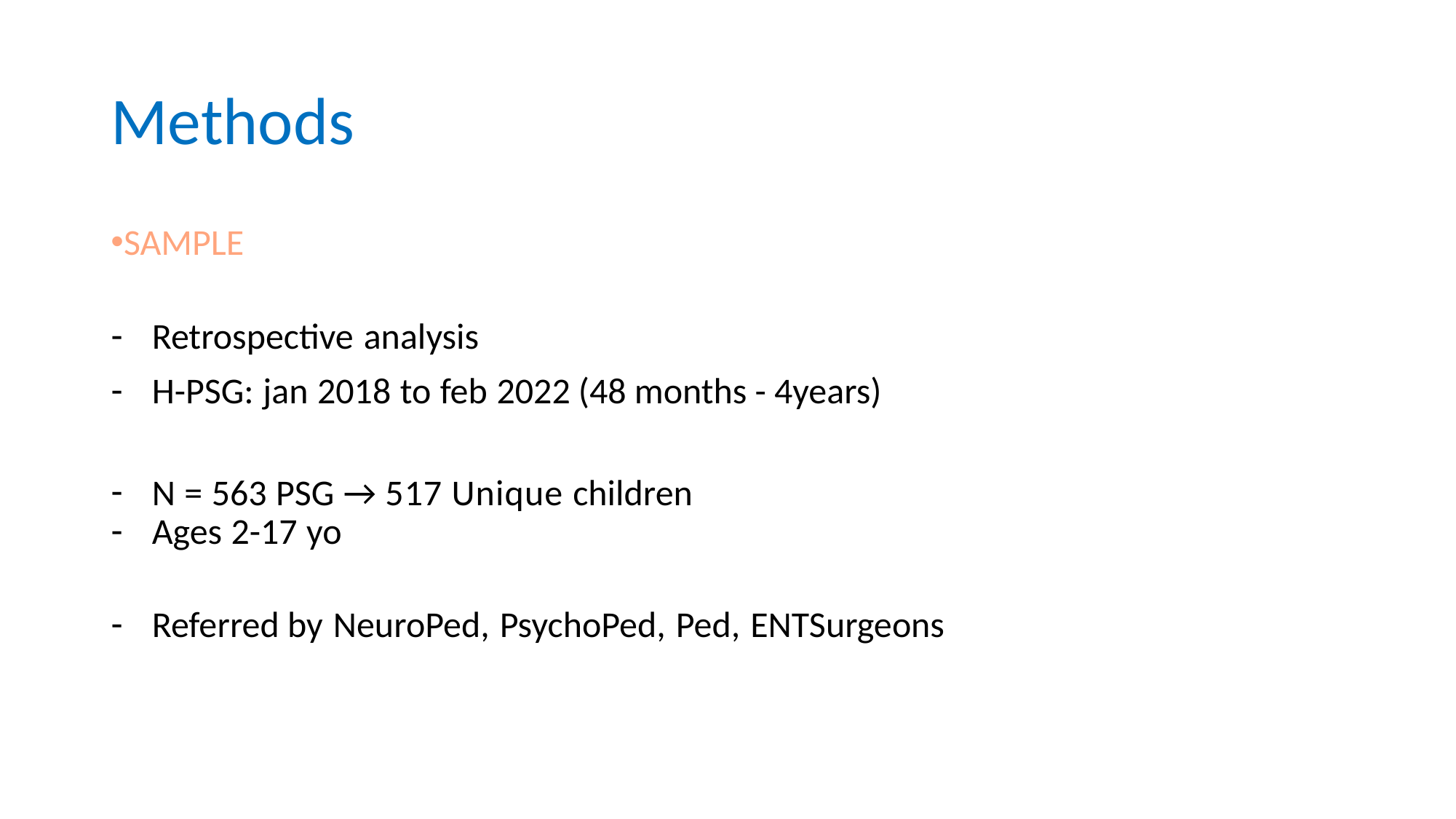

# Methods
SAMPLE

Retrospective analysis
H-PSG: jan 2018 to feb 2022 (48 months - 4years)

N = 563 PSG → 517 Unique children
Ages 2-17 yo
Referred by NeuroPed, PsychoPed, Ped, ENTSurgeons